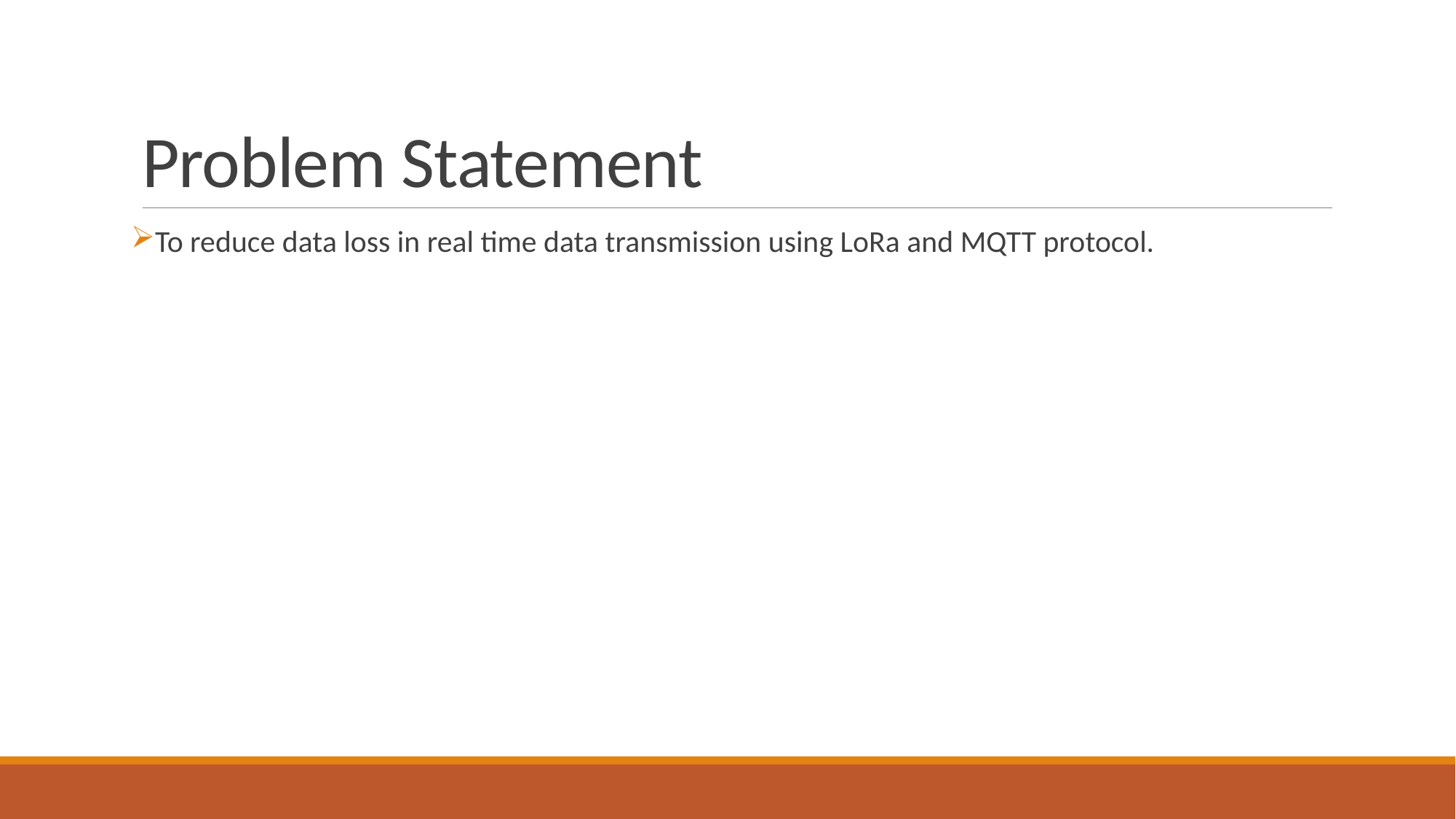

# Problem Statement
To reduce data loss in real time data transmission using LoRa and MQTT protocol.